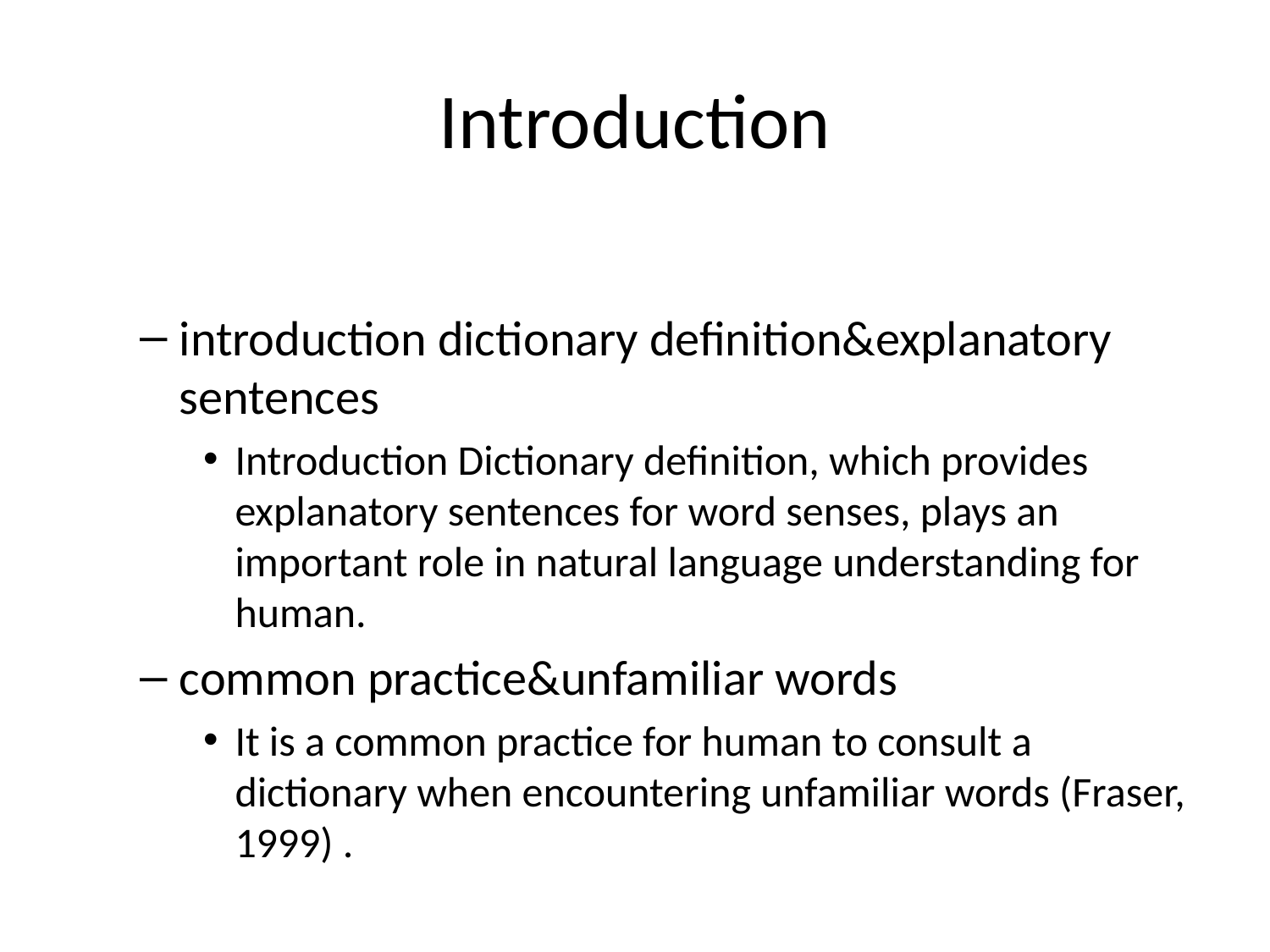

# Introduction

introduction dictionary definition&explanatory sentences
Introduction Dictionary definition, which provides explanatory sentences for word senses, plays an important role in natural language understanding for human.
common practice&unfamiliar words
It is a common practice for human to consult a dictionary when encountering unfamiliar words (Fraser, 1999) .